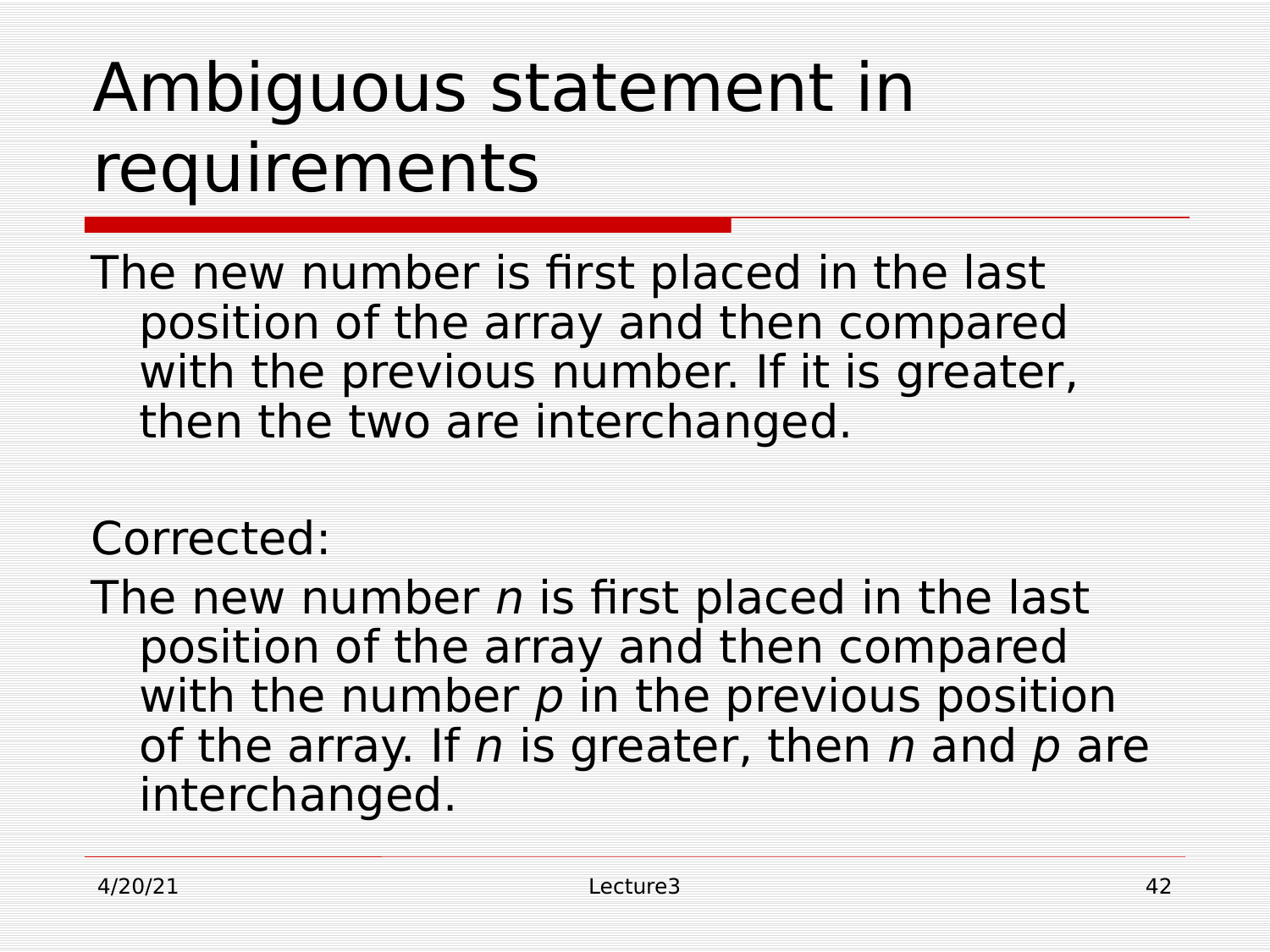

# Ambiguous statement in requirements
The new number is first placed in the last position of the array and then compared with the previous number. If it is greater, then the two are interchanged.

Corrected:
The new number n is first placed in the last position of the array and then compared with the number p in the previous position of the array. If n is greater, then n and p are interchanged.
4/20/21
Lecture3
42